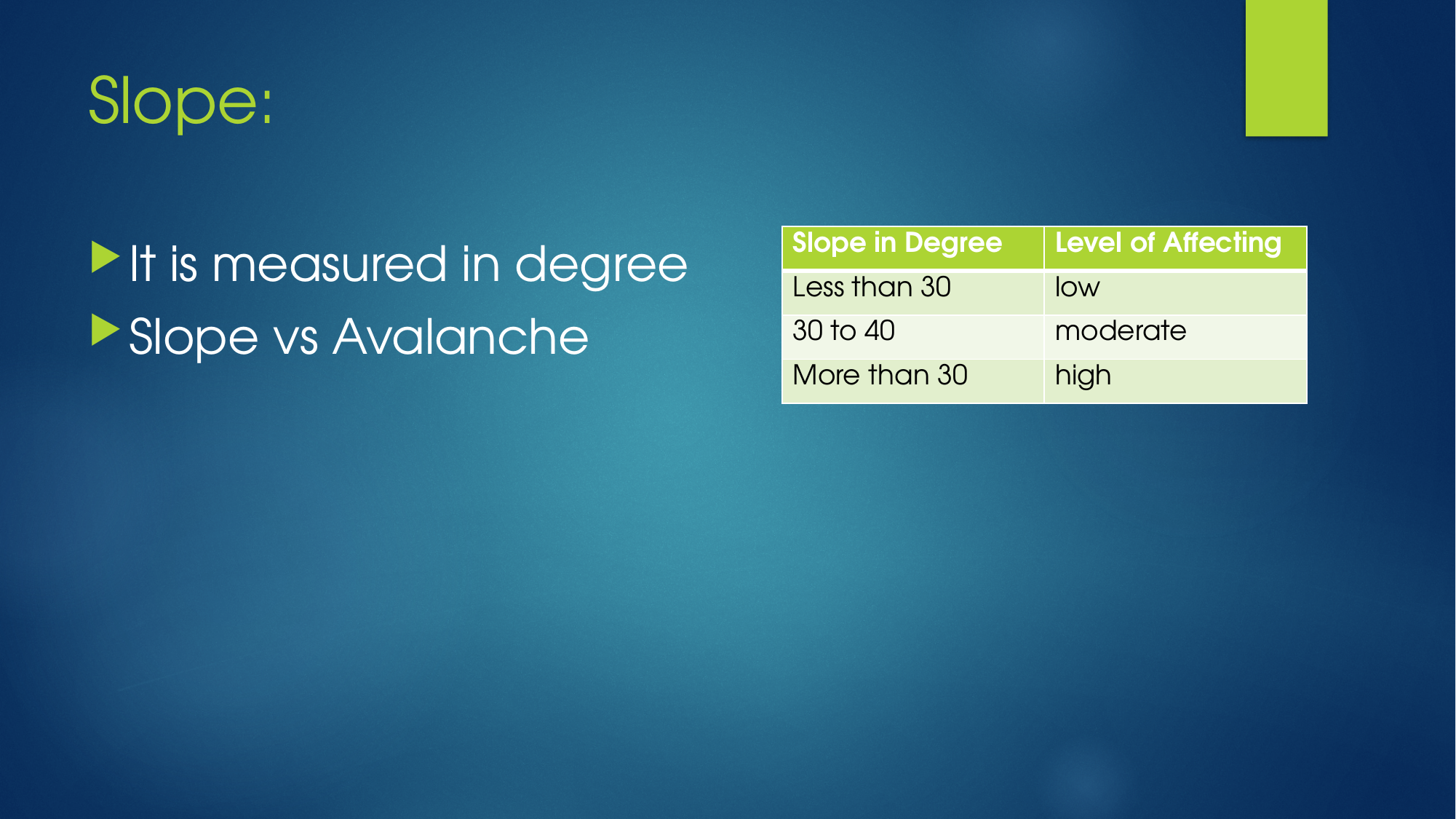

# Slope:
| Slope in Degree | Level of Affecting |
| --- | --- |
| Less than 30 | low |
| 30 to 40 | moderate |
| More than 30 | high |
It is measured in degree
Slope vs Avalanche